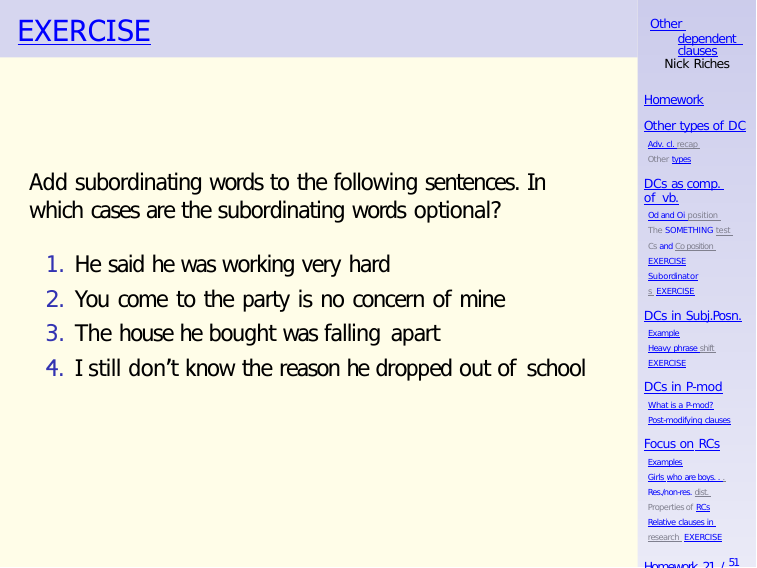

# EXERCISE
Other dependent  clauses
Nick Riches

Homework

Other types of DC
Adv. cl. recap  Other types
Add subordinating words to the following sentences. In  which cases are the subordinating words optional?
DCs as comp. of  vb.
Od and Oi position  The SOMETHING test  Cs and Co position  EXERCISE
Subordinators  EXERCISE
He said he was working very hard
You come to the party is no concern of mine
The house he bought was falling apart
I still don’t know the reason he dropped out of school
DCs in Subj.Posn.
Example
Heavy phrase shift  EXERCISE
DCs in P-mod
What is a P-mod?
Post-modifying clauses
Focus on RCs
Examples
Girls who are boys. . .  Res./non-res. dist.  Properties of RCs
Relative clauses in research  EXERCISE

Homework 21 / 51